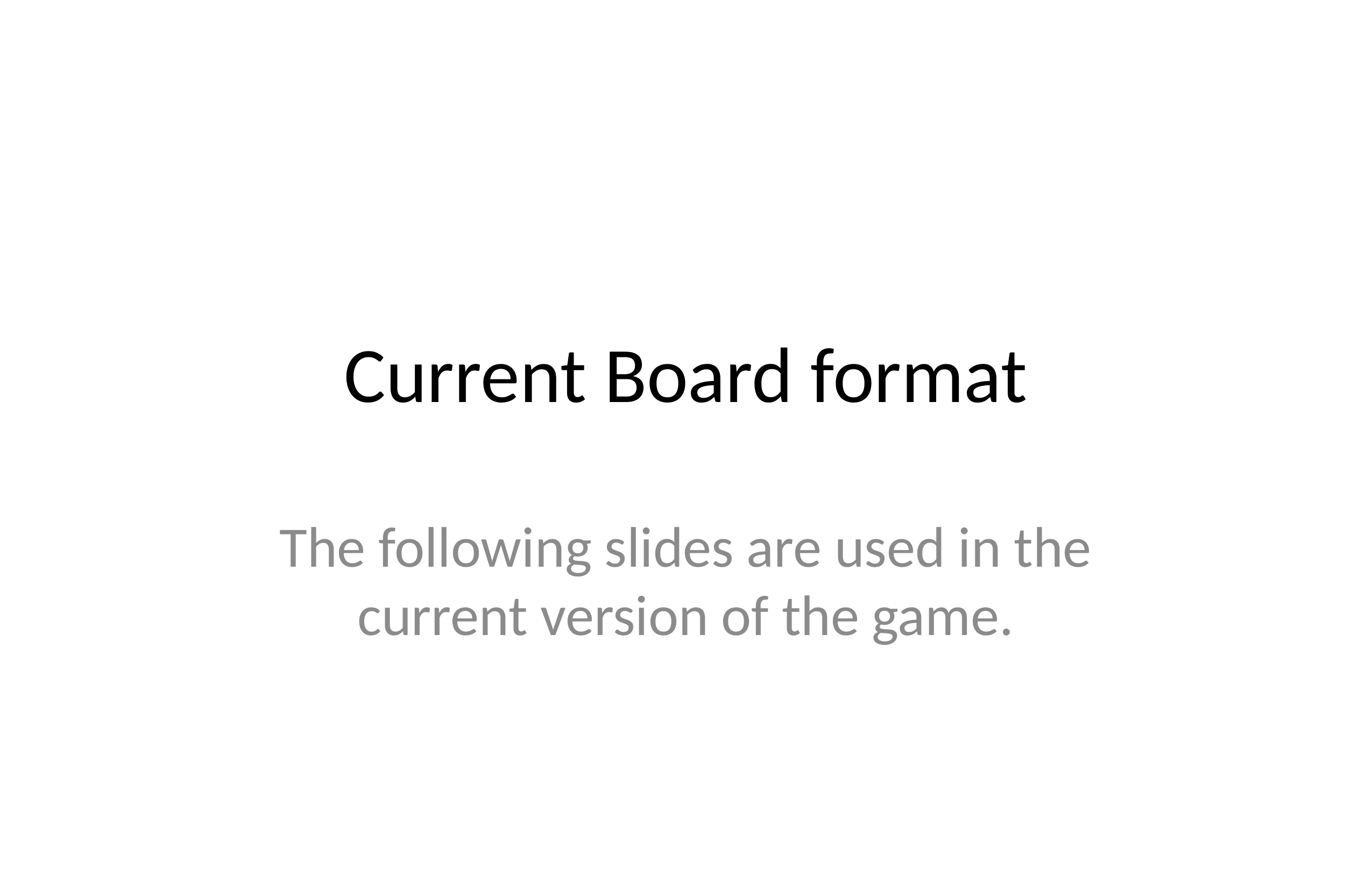

# Current Board format
The following slides are used in the current version of the game.